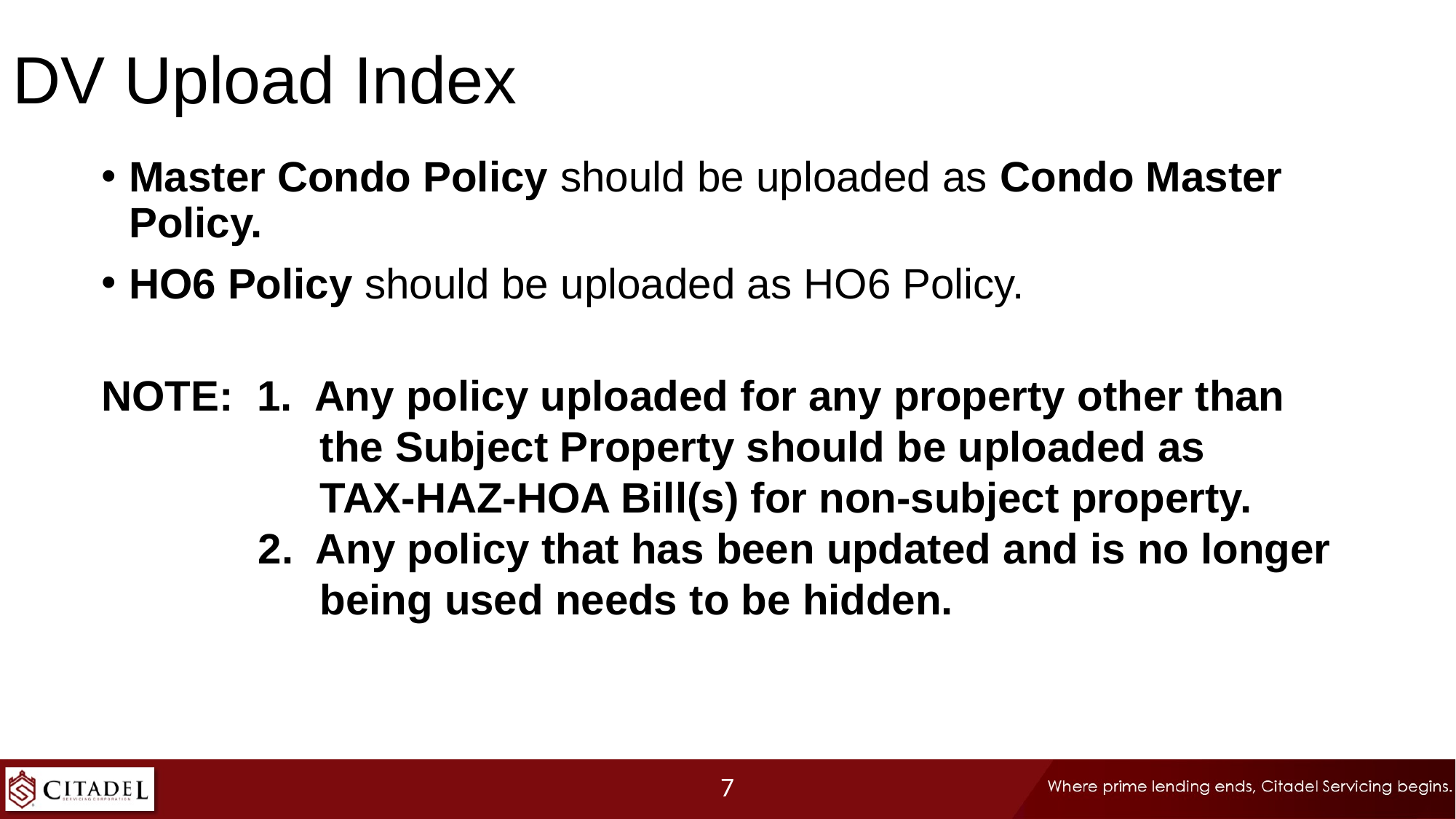

# DV Upload Index
Master Condo Policy should be uploaded as Condo Master Policy. NOTE:  1.
HO6 Policy should be uploaded as HO6 Policy.

NOTE:  1.  Any policy uploaded for any property other than 			the Subject Property should be uploaded as
		TAX-HAZ-HOA Bill(s) for non-subject property.
	    2.  Any policy that has been updated and is no longer
		being used needs to be hidden.

7